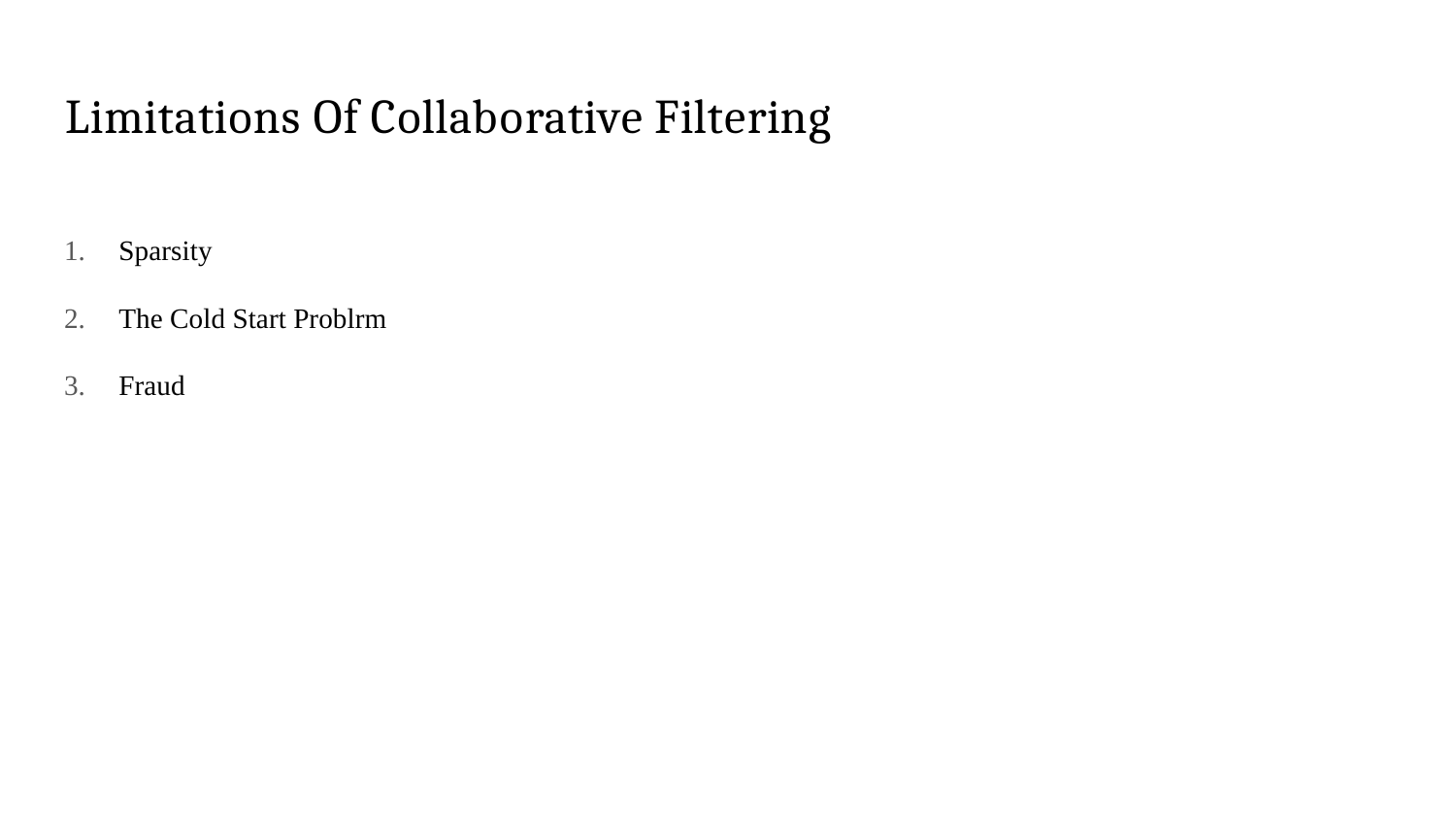

# Limitations Of Collaborative Filtering
Sparsity
The Cold Start Problrm
Fraud